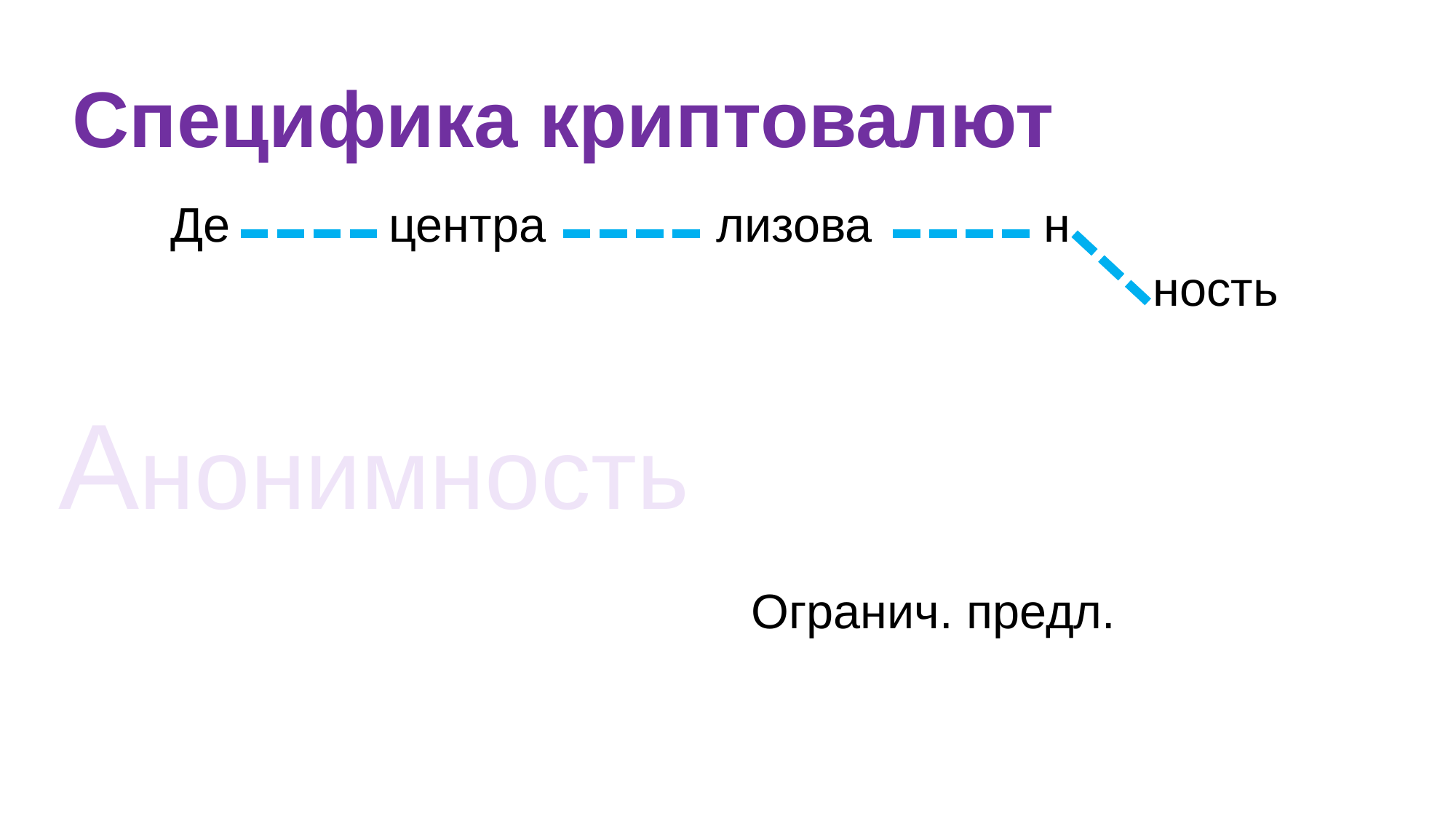

# Специфика криптовалют
Де		центра		лизова		н
									ность
Анонимность
Огранич. предл.